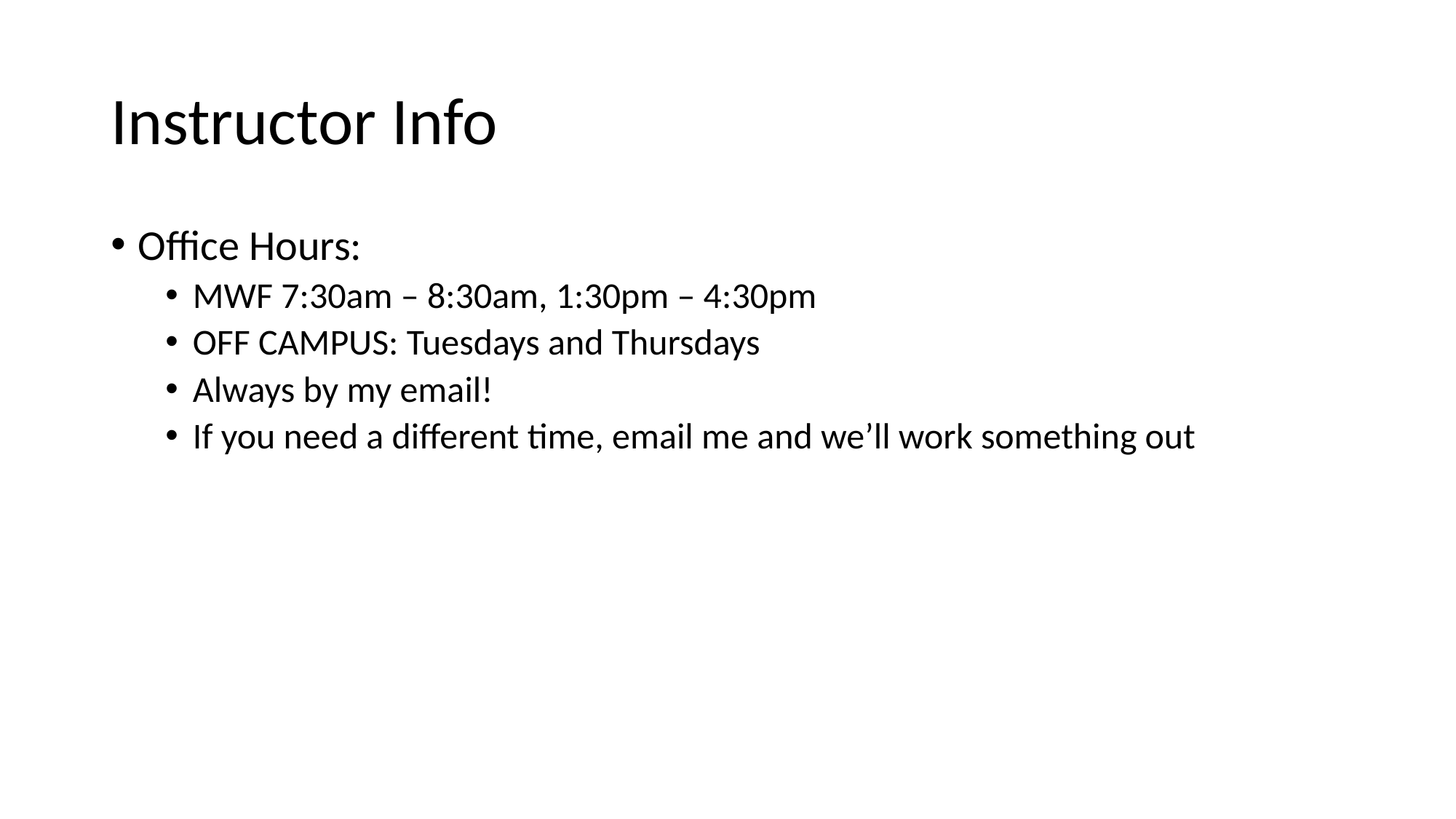

# Instructor Info
Office Hours:
MWF 7:30am – 8:30am, 1:30pm – 4:30pm
OFF CAMPUS: Tuesdays and Thursdays
Always by my email!
If you need a different time, email me and we’ll work something out